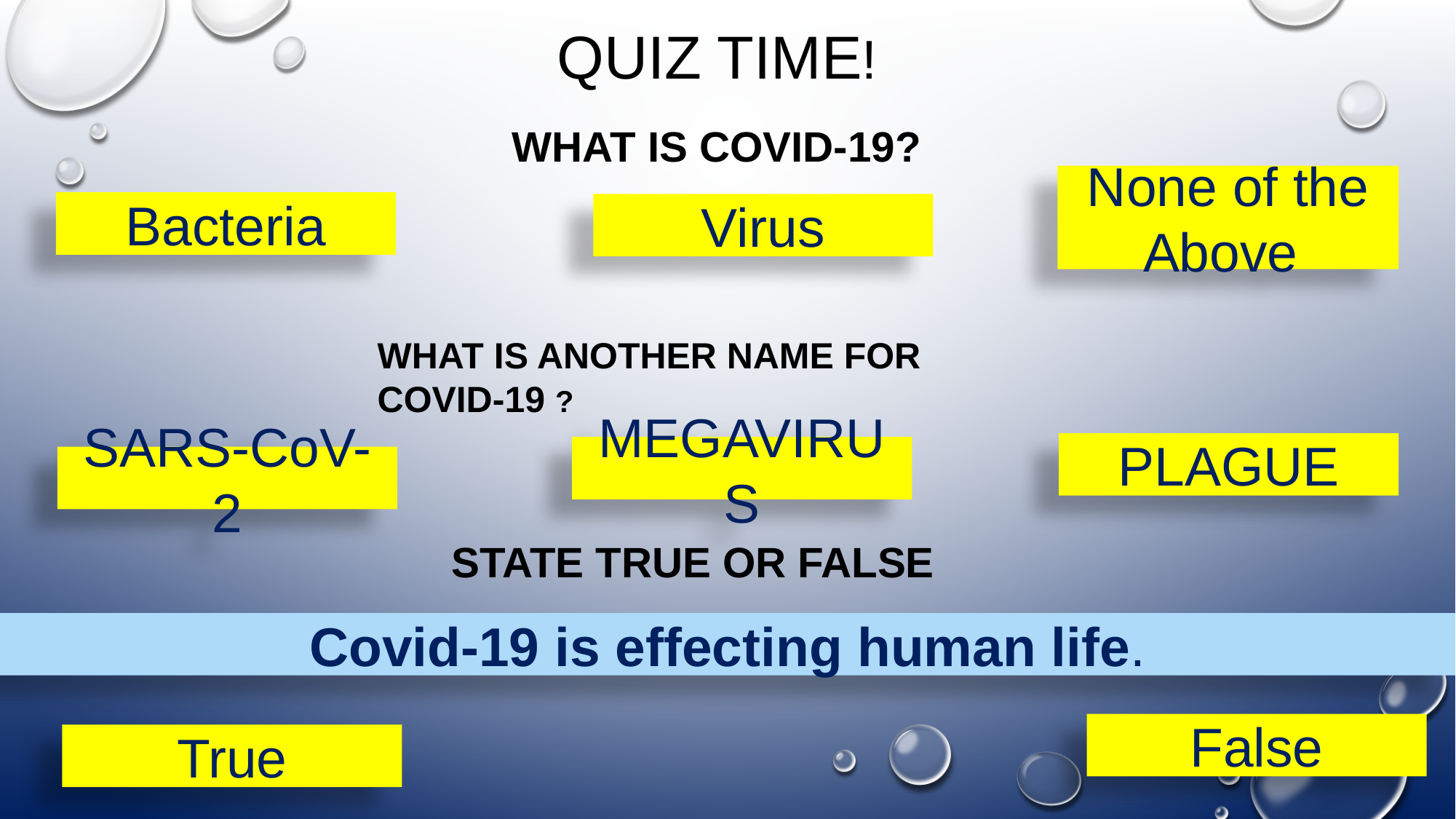

# Quiz time!

What is covid-19?

None of the Above
Bacteria
Virus
WHAT IS ANOTHER NAME FOR COVID-19 ?
PLAGUE
MEGAVIRUS
SARS-CoV-2
STATE TRUE OR FALSE
Covid-19 is effecting human life.
False
True